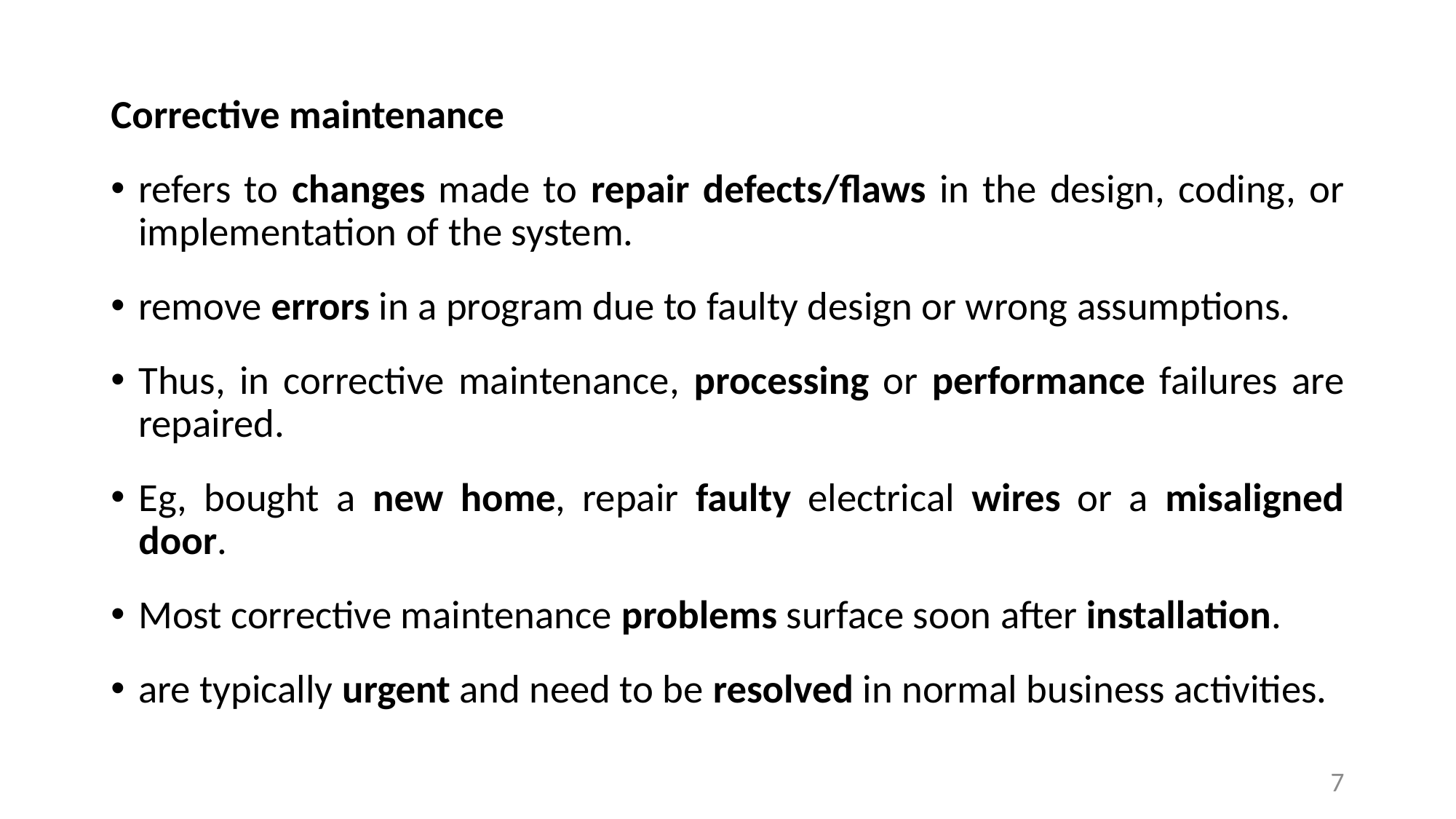

Corrective maintenance
refers to changes made to repair defects/flaws in the design, coding, or implementation of the system.
remove errors in a program due to faulty design or wrong assumptions.
Thus, in corrective maintenance, processing or performance failures are repaired.
Eg, bought a new home, repair faulty electrical wires or a misaligned door.
Most corrective maintenance problems surface soon after installation.
are typically urgent and need to be resolved in normal business activities.
7